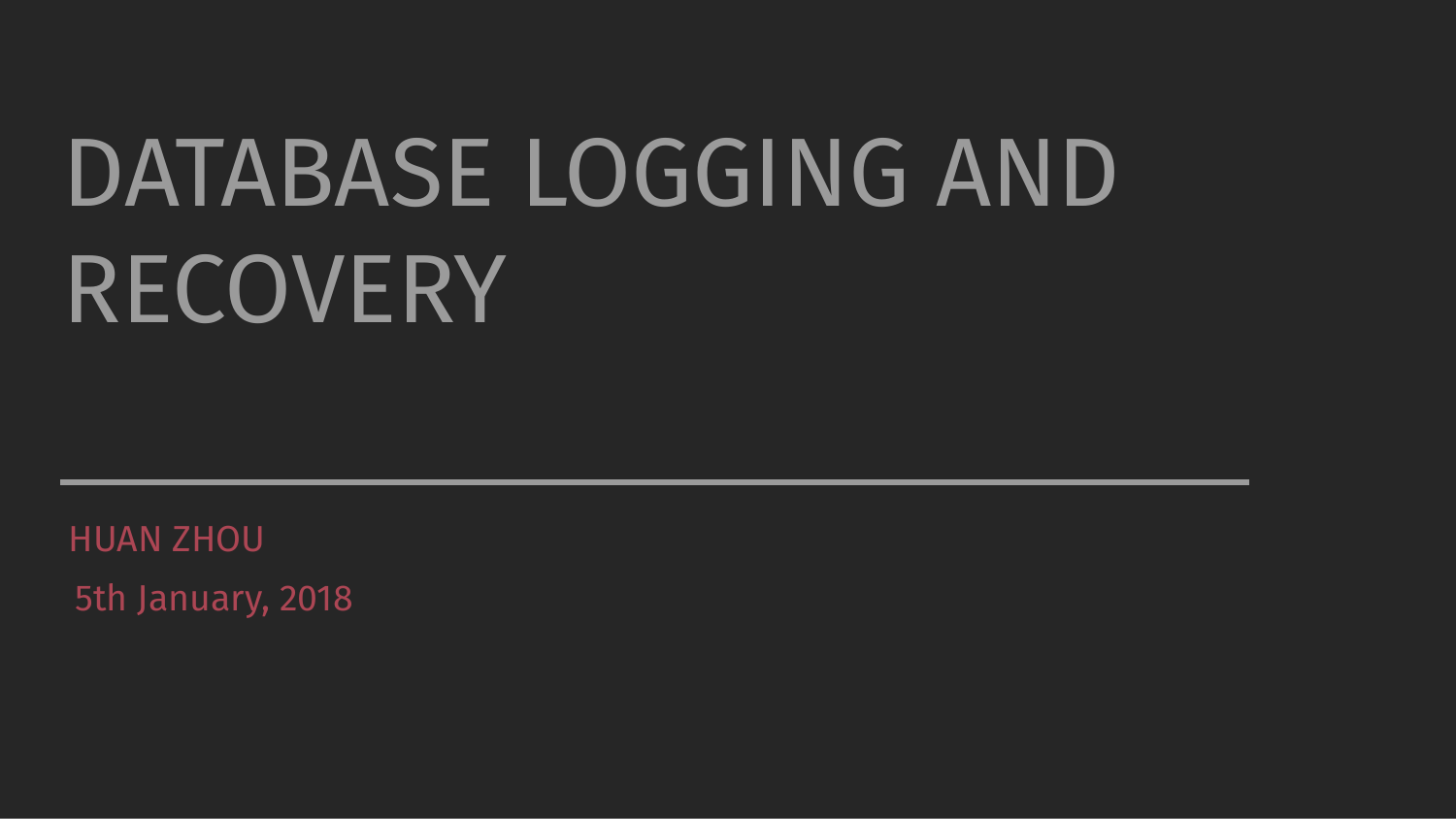

1

DATABASE LOGGING AND RECOVERY
HUAN ZHOU
5th January, 2018